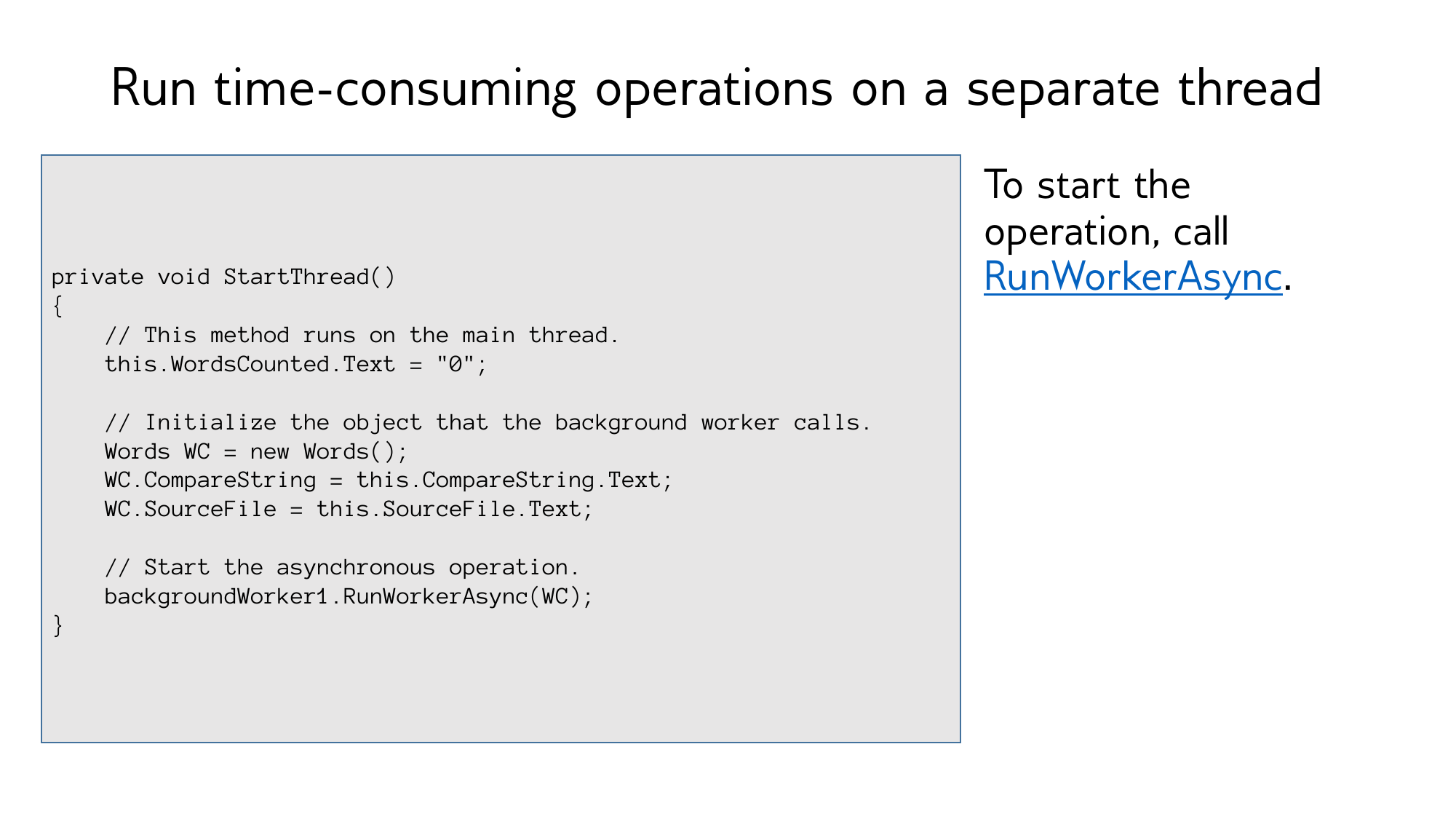

# Run time-consuming operations on a separate thread
private void StartThread()
{
    // This method runs on the main thread.
    this.WordsCounted.Text = "0";

    // Initialize the object that the background worker calls.
    Words WC = new Words();
    WC.CompareString = this.CompareString.Text;
    WC.SourceFile = this.SourceFile.Text;

    // Start the asynchronous operation.
    backgroundWorker1.RunWorkerAsync(WC);
}
To start the operation, call RunWorkerAsync.